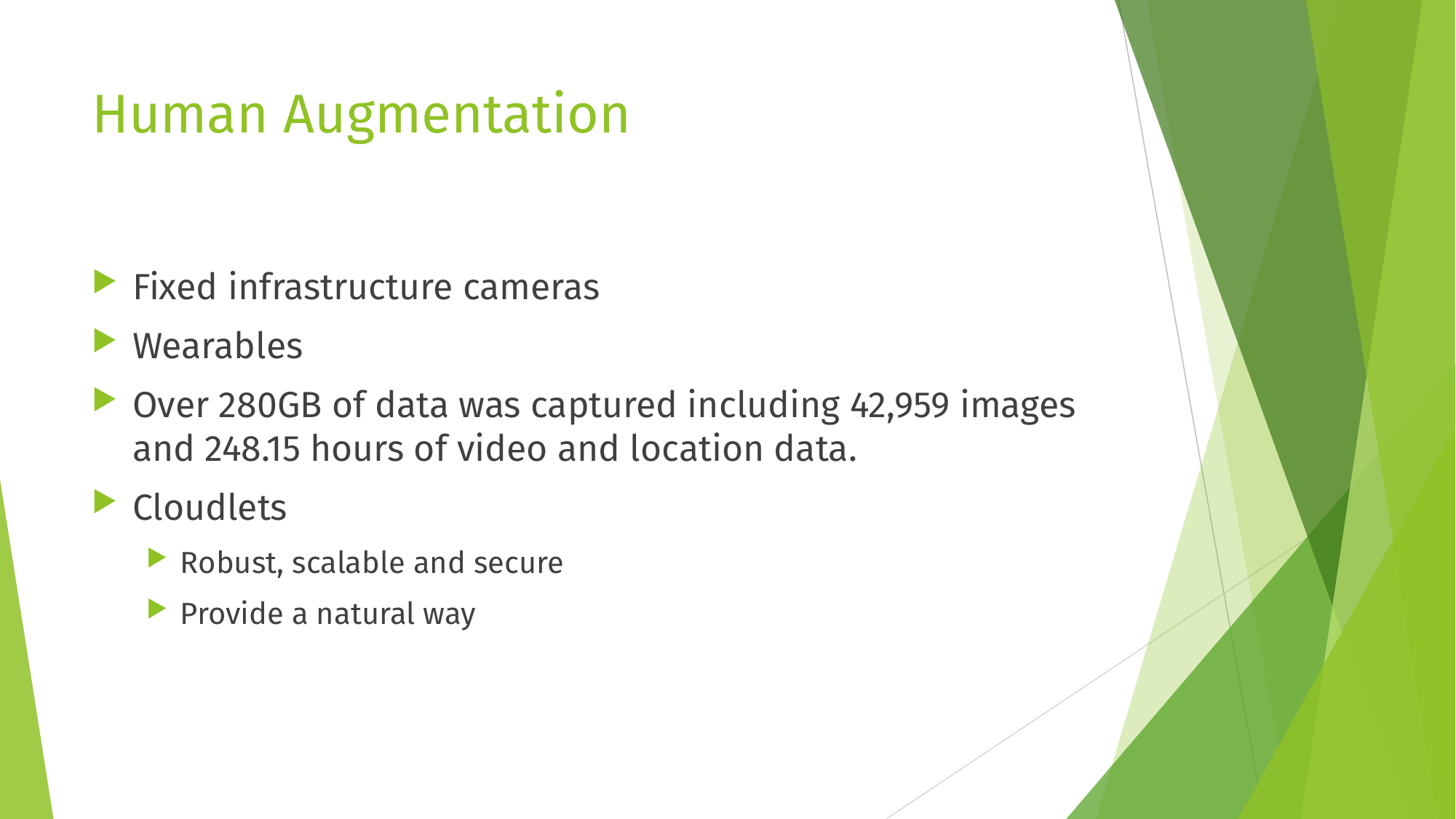

# Human Augmentation
Fixed infrastructure cameras
Wearables
Over 280GB of data was captured including 42,959 images and 248.15 hours of video and location data.
Cloudlets
Robust, scalable and secure
Provide a natural way